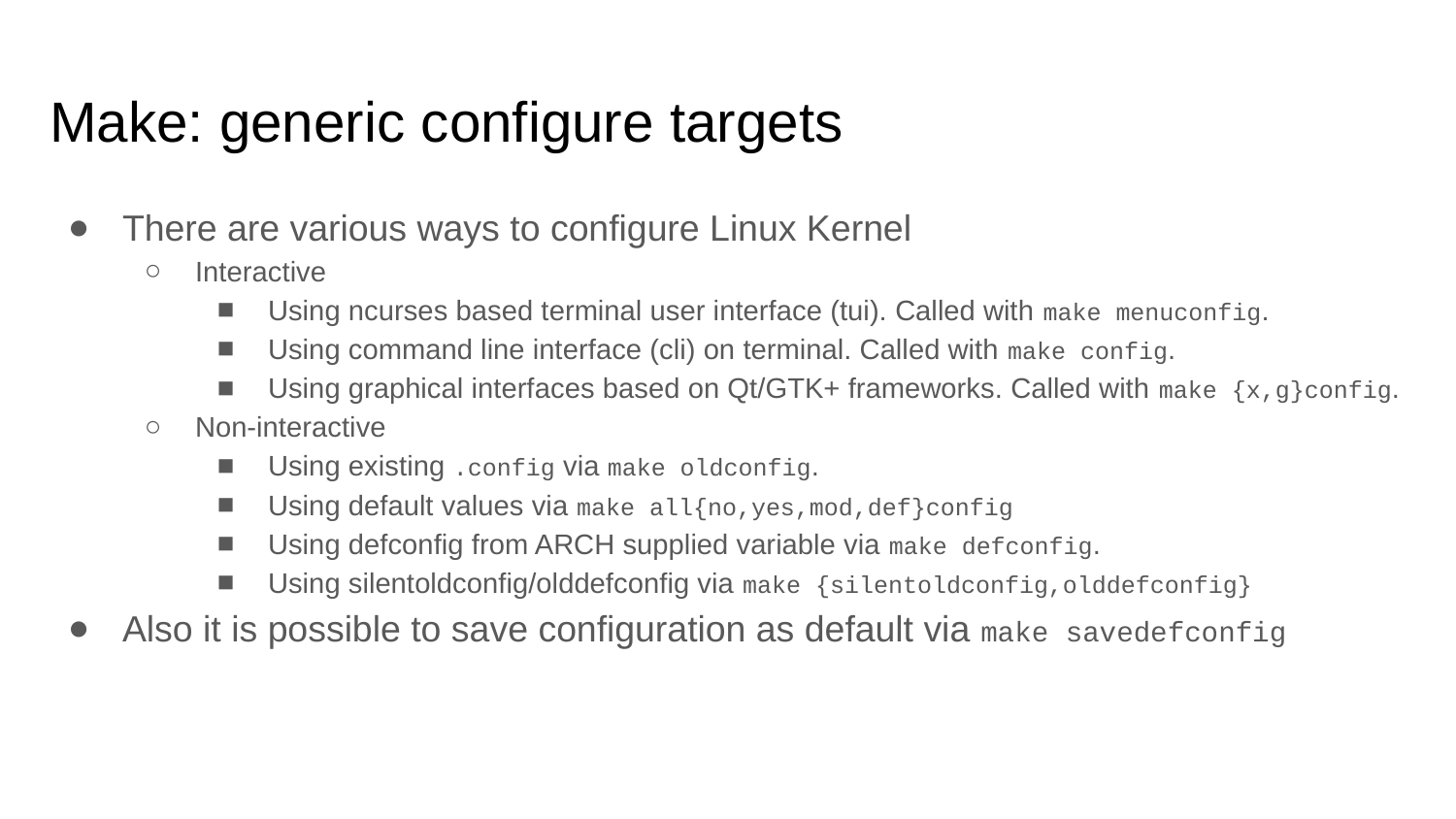

# Make: generic configure targets
There are various ways to configure Linux Kernel
Interactive
Using ncurses based terminal user interface (tui). Called with make menuconfig.
Using command line interface (cli) on terminal. Called with make config.
Using graphical interfaces based on Qt/GTK+ frameworks. Called with make {x,g}config.
Non-interactive
Using existing .config via make oldconfig.
Using default values via make all{no,yes,mod,def}config
Using defconfig from ARCH supplied variable via make defconfig.
Using silentoldconfig/olddefconfig via make {silentoldconfig,olddefconfig}
Also it is possible to save configuration as default via make savedefconfig